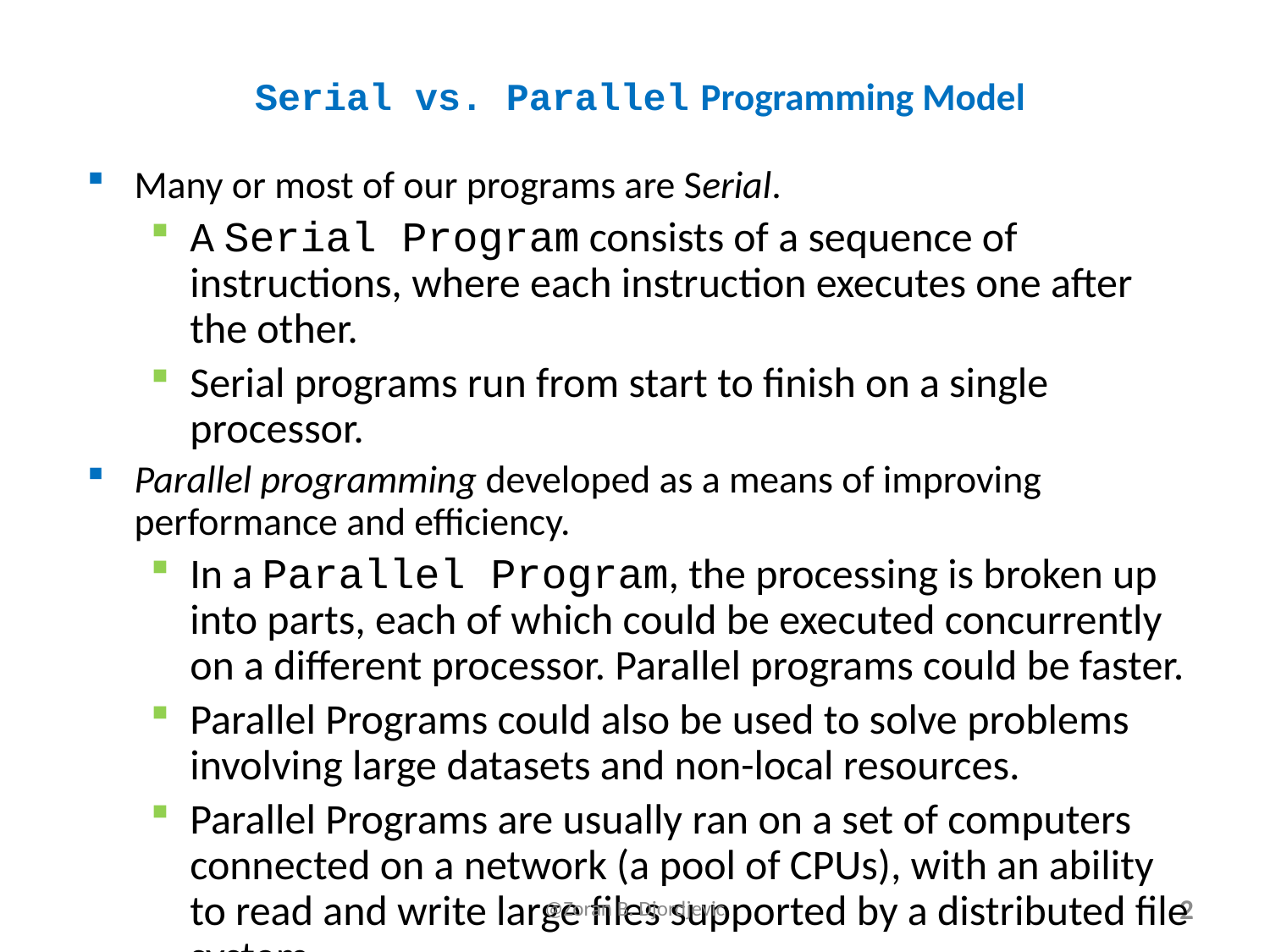

# Serial vs. Parallel Programming Model
Many or most of our programs are Serial.
A Serial Program consists of a sequence of instructions, where each instruction executes one after the other.
Serial programs run from start to finish on a single processor.
Parallel programming developed as a means of improving performance and efficiency.
In a Parallel Program, the processing is broken up into parts, each of which could be executed concurrently on a different processor. Parallel programs could be faster.
Parallel Programs could also be used to solve problems involving large datasets and non-local resources.
Parallel Programs are usually ran on a set of computers connected on a network (a pool of CPUs), with an ability to read and write large files supported by a distributed file system.
@Zoran B. Djordjevic
2